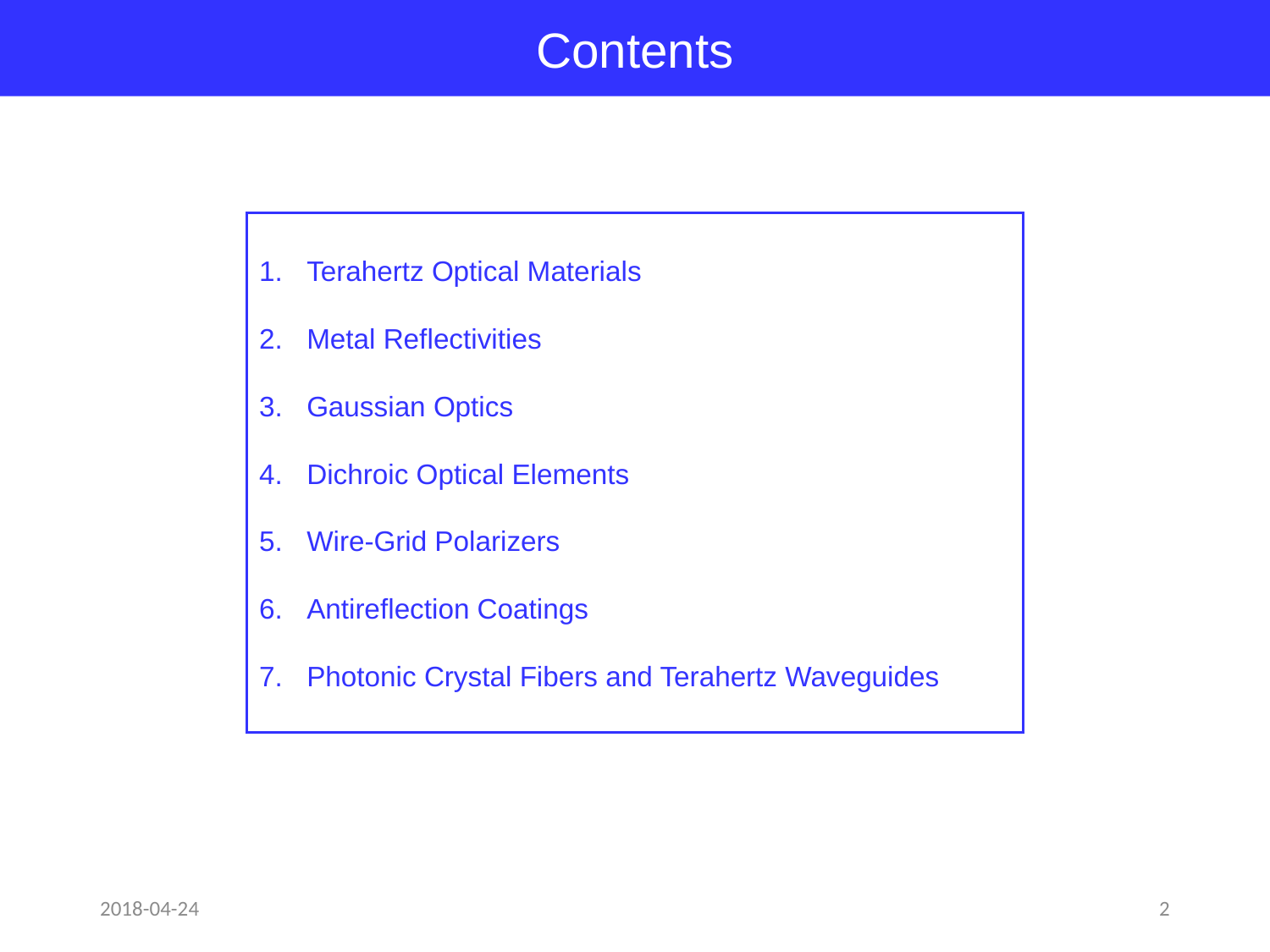

Contents

Terahertz Optical Materials

Metal Reflectivities

Gaussian Optics

Dichroic Optical Elements

Wire-Grid Polarizers

Antireflection Coatings

Photonic Crystal Fibers and Terahertz Waveguides

2018-04-24
2